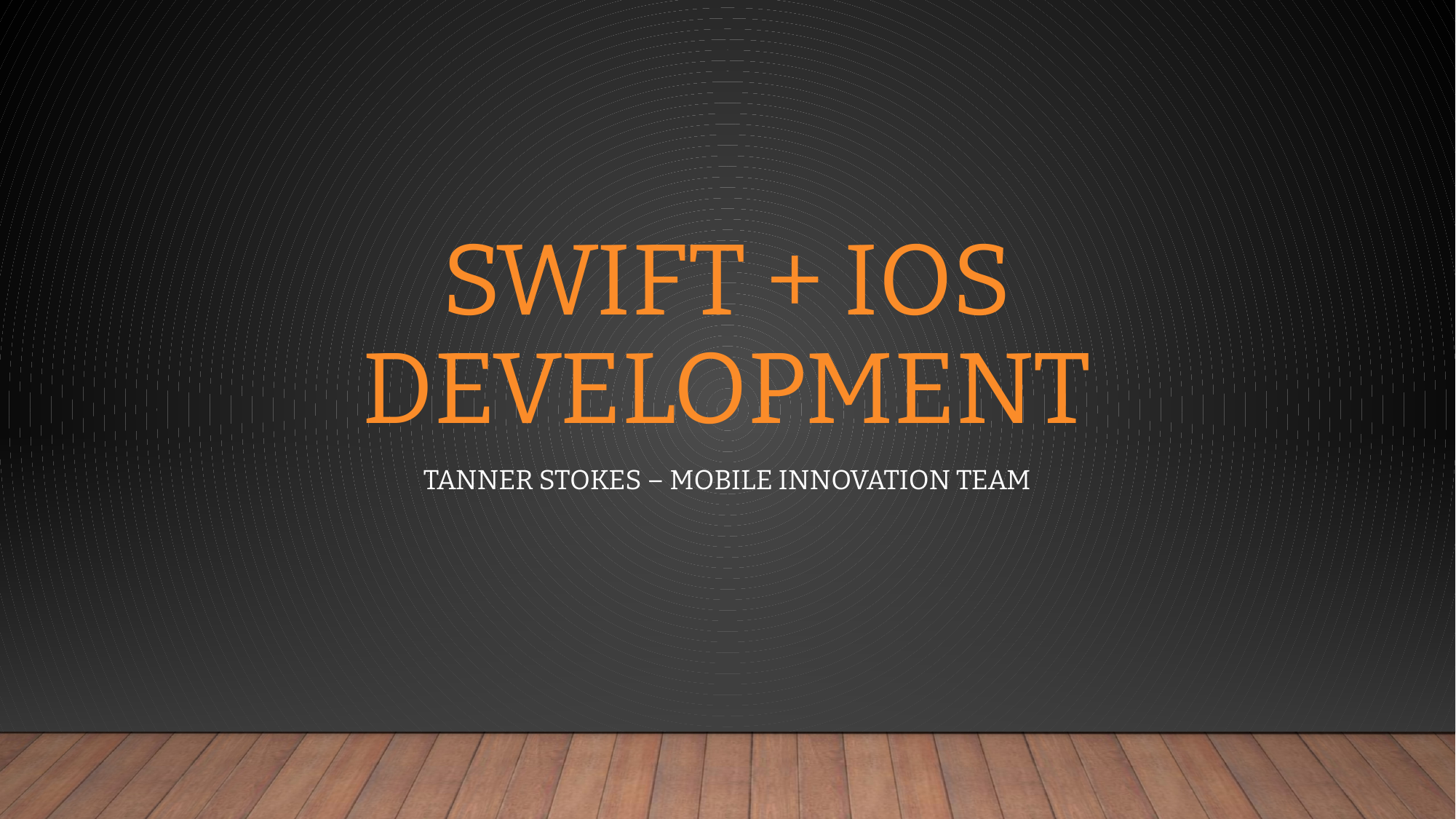

# Swift + iOS Development
Tanner Stokes – Mobile Innovation Team